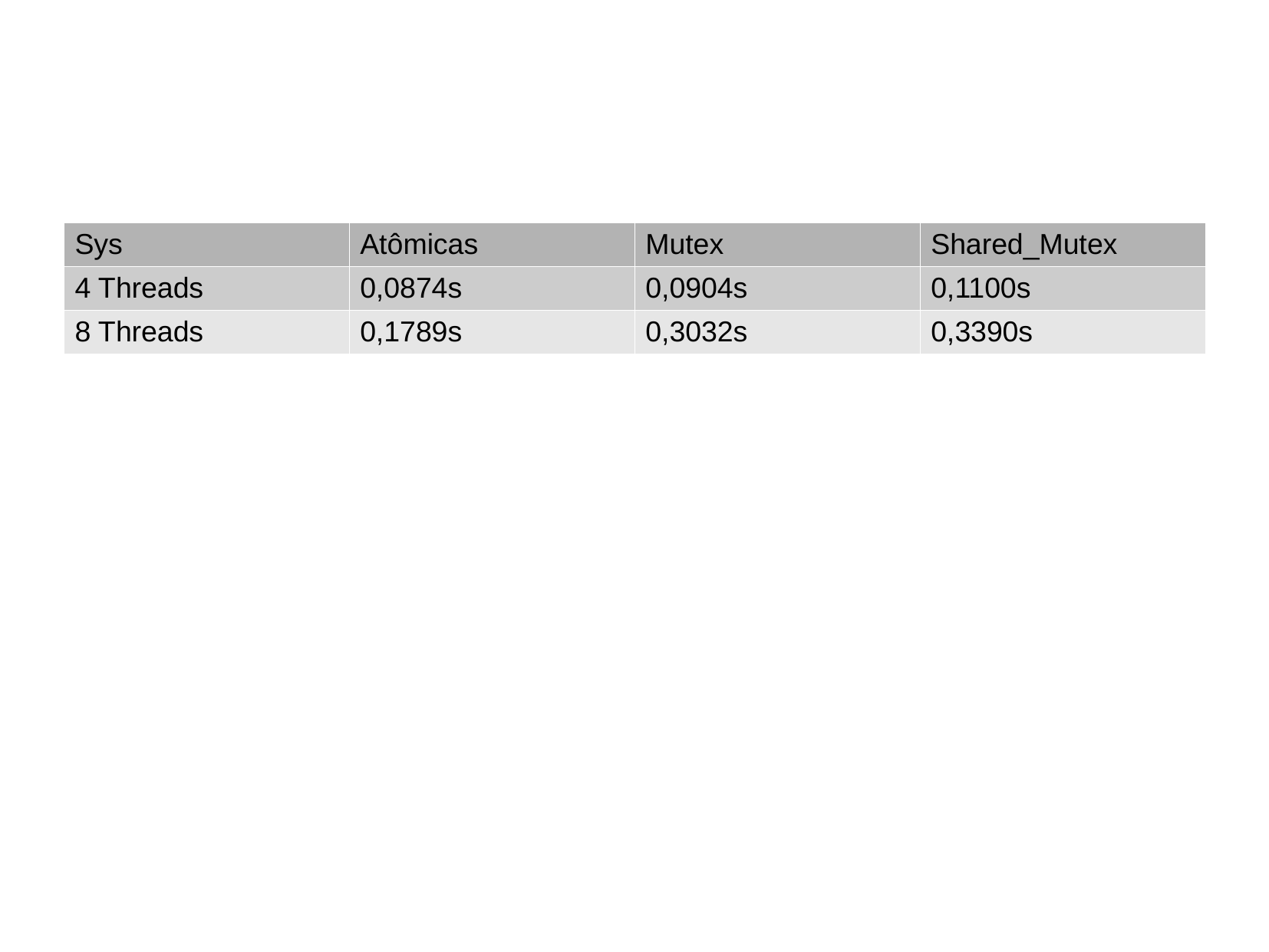

| Sys | Atômicas | Mutex | Shared\_Mutex |
| --- | --- | --- | --- |
| 4 Threads | 0,0874s | 0,0904s | 0,1100s |
| 8 Threads | 0,1789s | 0,3032s | 0,3390s |